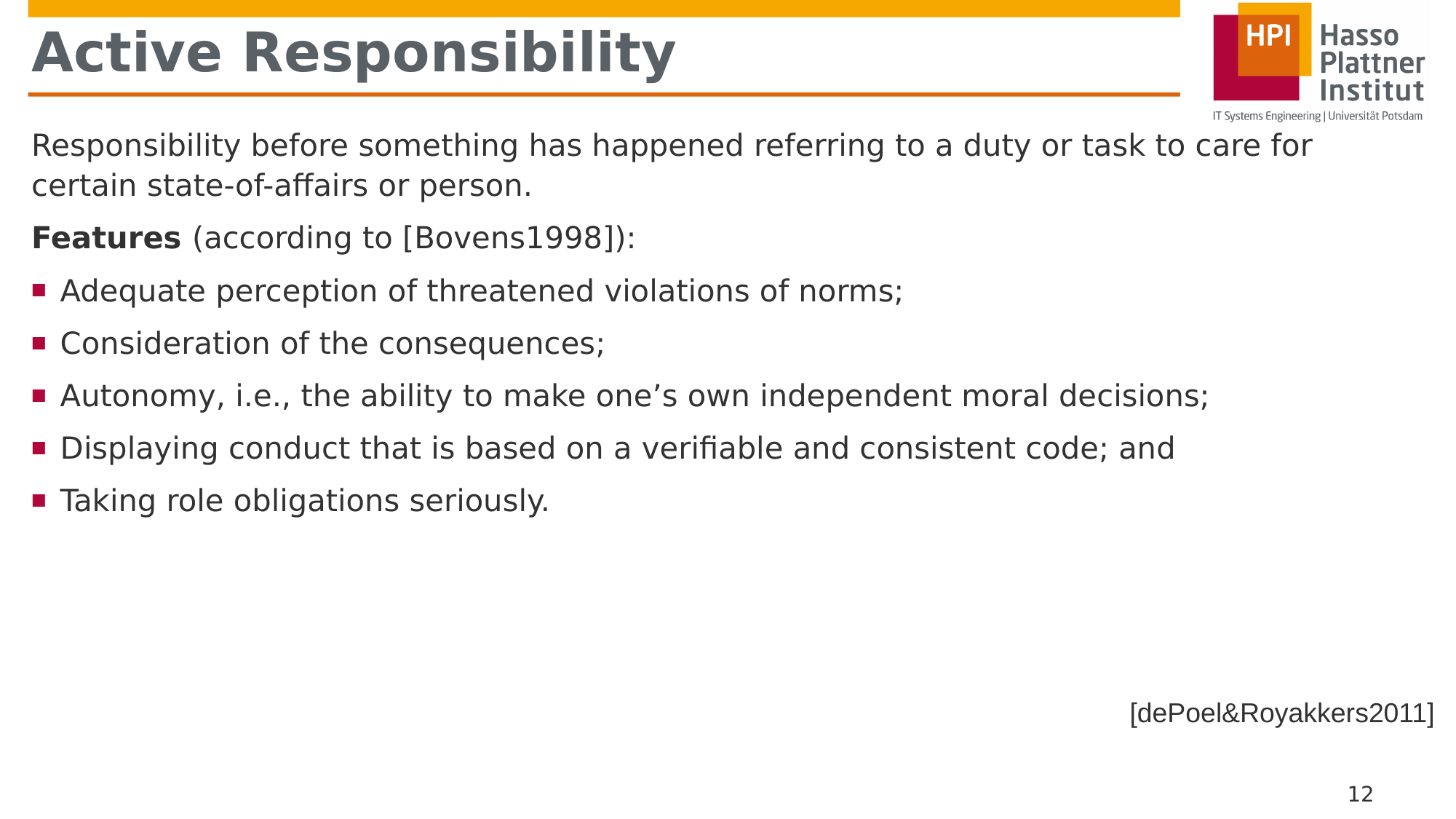

# Active Responsibility
Responsibility before something has happened referring to a duty or task to care for certain state-of-affairs or person.
Features (according to [Bovens1998]):
Adequate perception of threatened violations of norms;
Consideration of the consequences;
Autonomy, i.e., the ability to make one’s own independent moral decisions;
Displaying conduct that is based on a verifiable and consistent code; and
Taking role obligations seriously.

[dePoel&Royakkers2011]
12